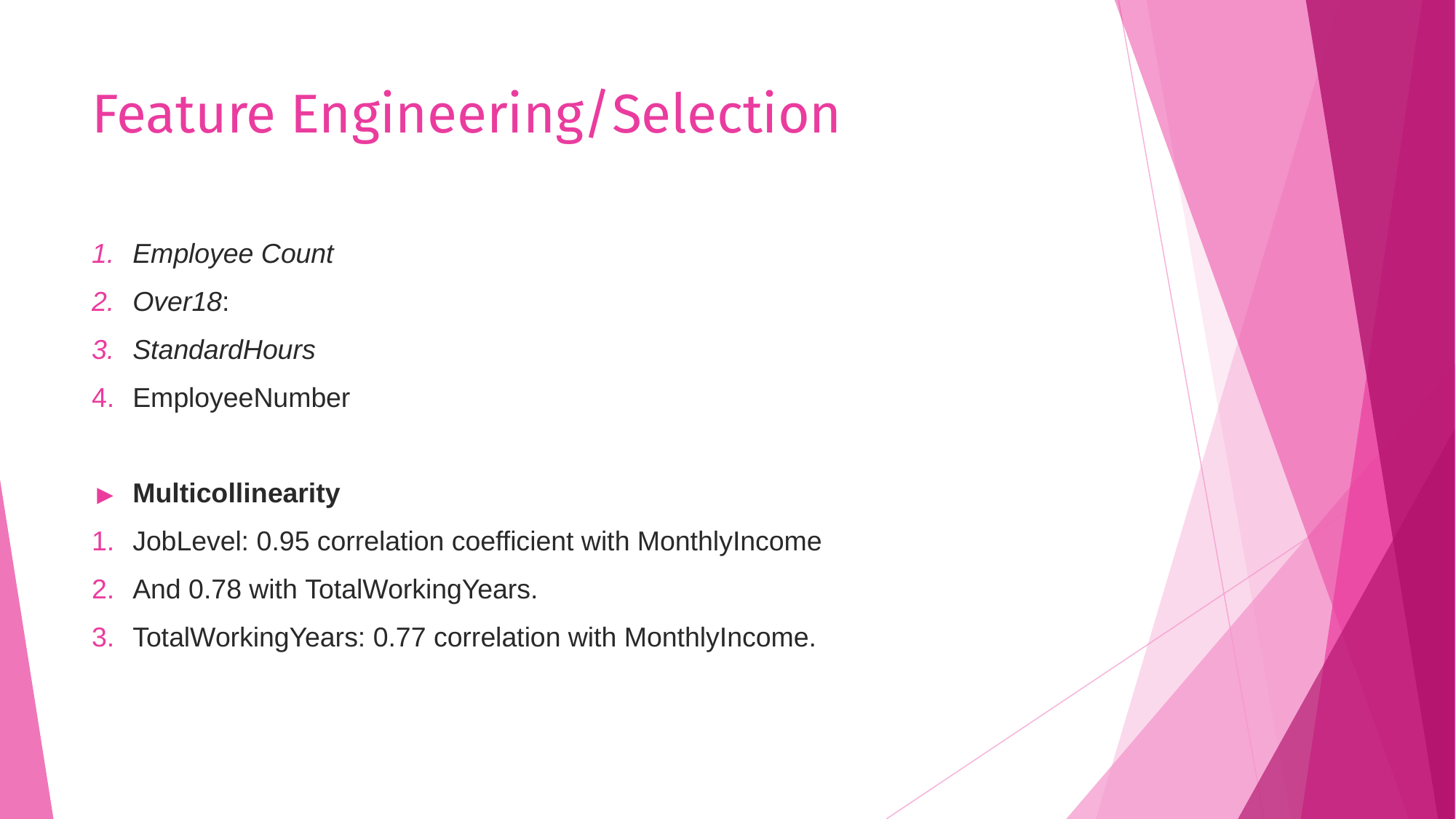

# Feature Engineering/Selection
Employee Count
Over18:
StandardHours
EmployeeNumber

Multicollinearity
JobLevel: 0.95 correlation coefficient with MonthlyIncome
And 0.78 with TotalWorkingYears.
TotalWorkingYears: 0.77 correlation with MonthlyIncome.